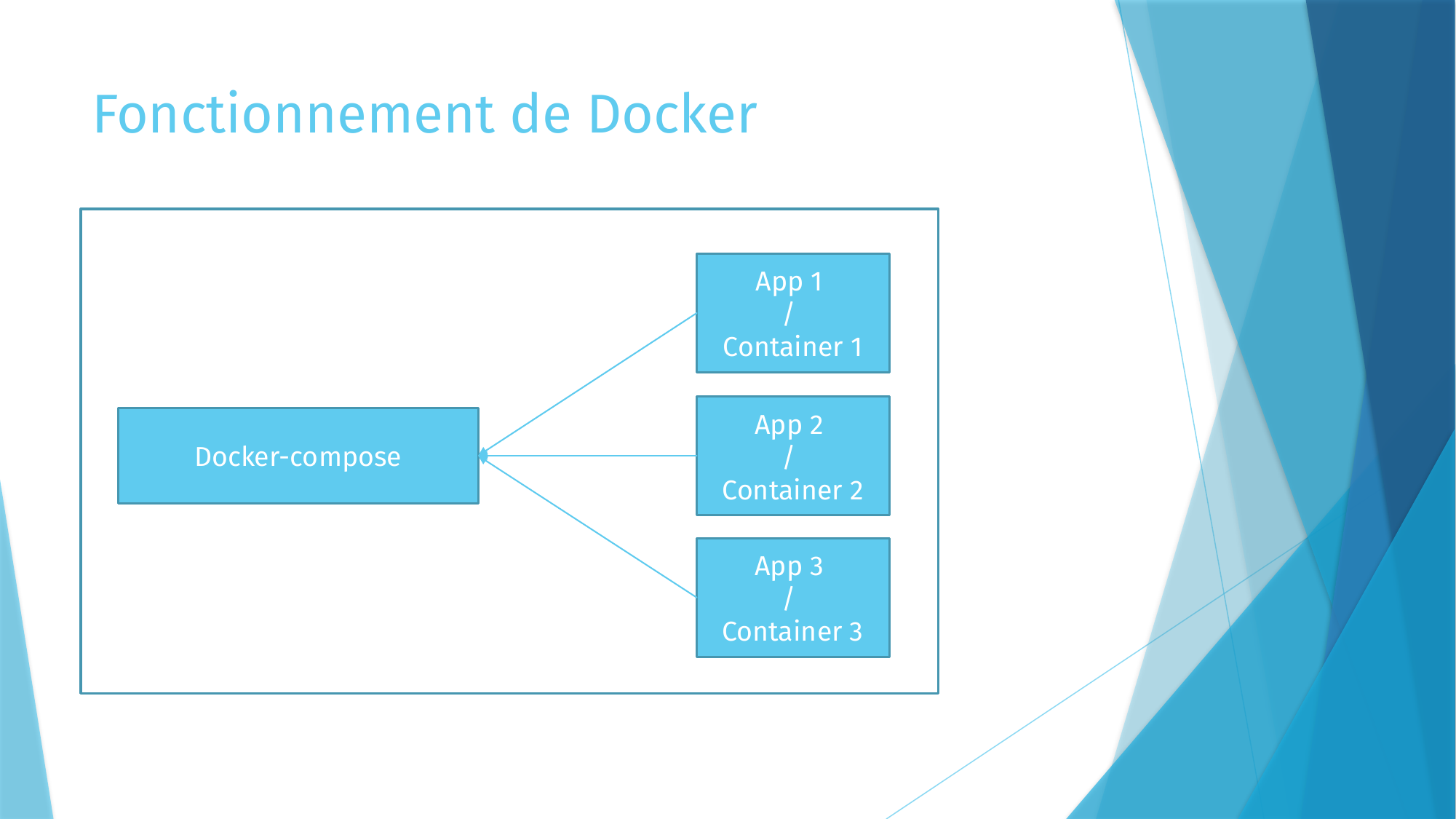

# Fonctionnement de Docker

App 1
/
Container 1
App 2
/
Container 2
Docker-compose
App 3
/
Container 3